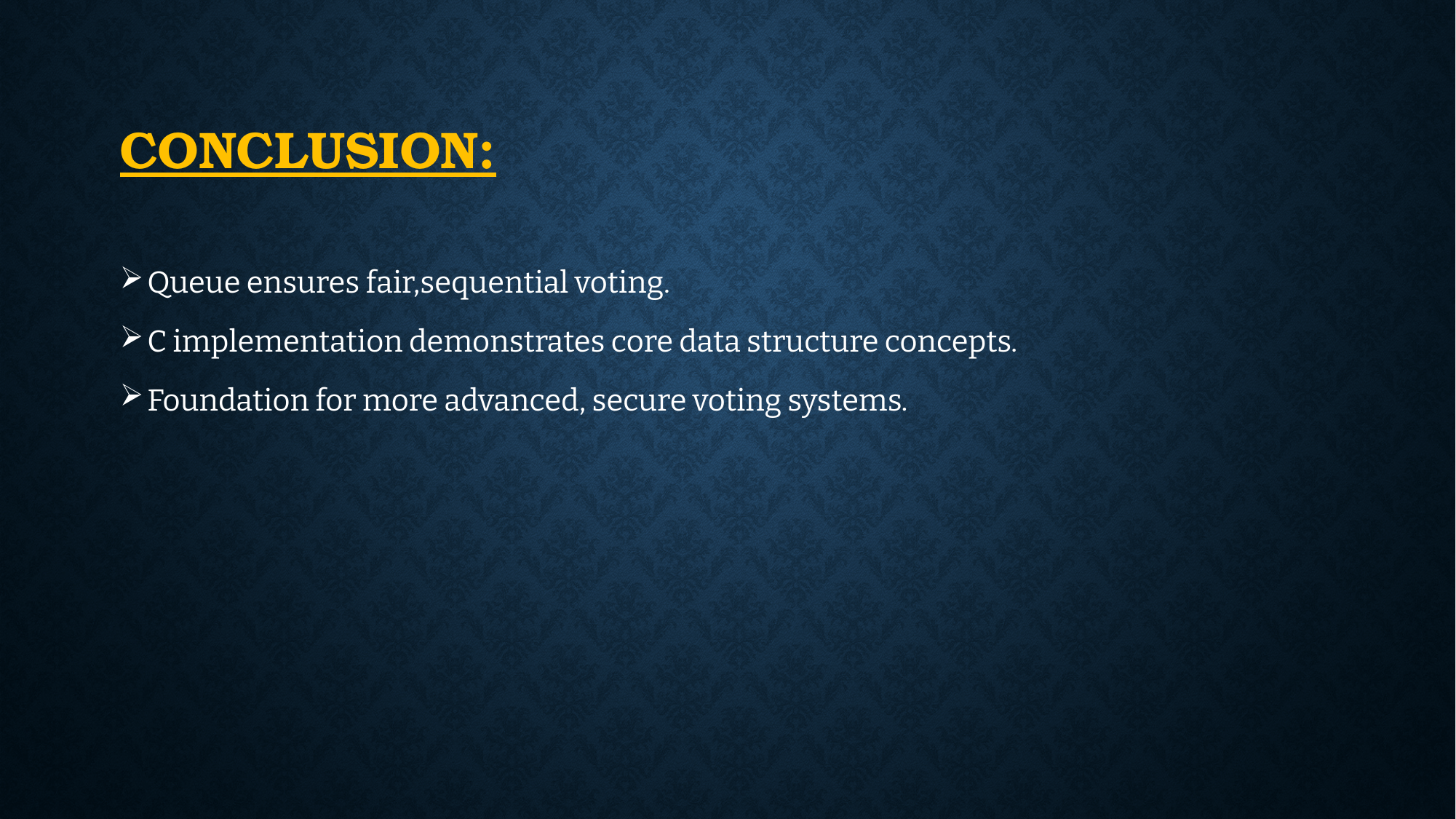

# Conclusion:
Queue ensures fair,sequential voting.
C implementation demonstrates core data structure concepts.
Foundation for more advanced, secure voting systems.